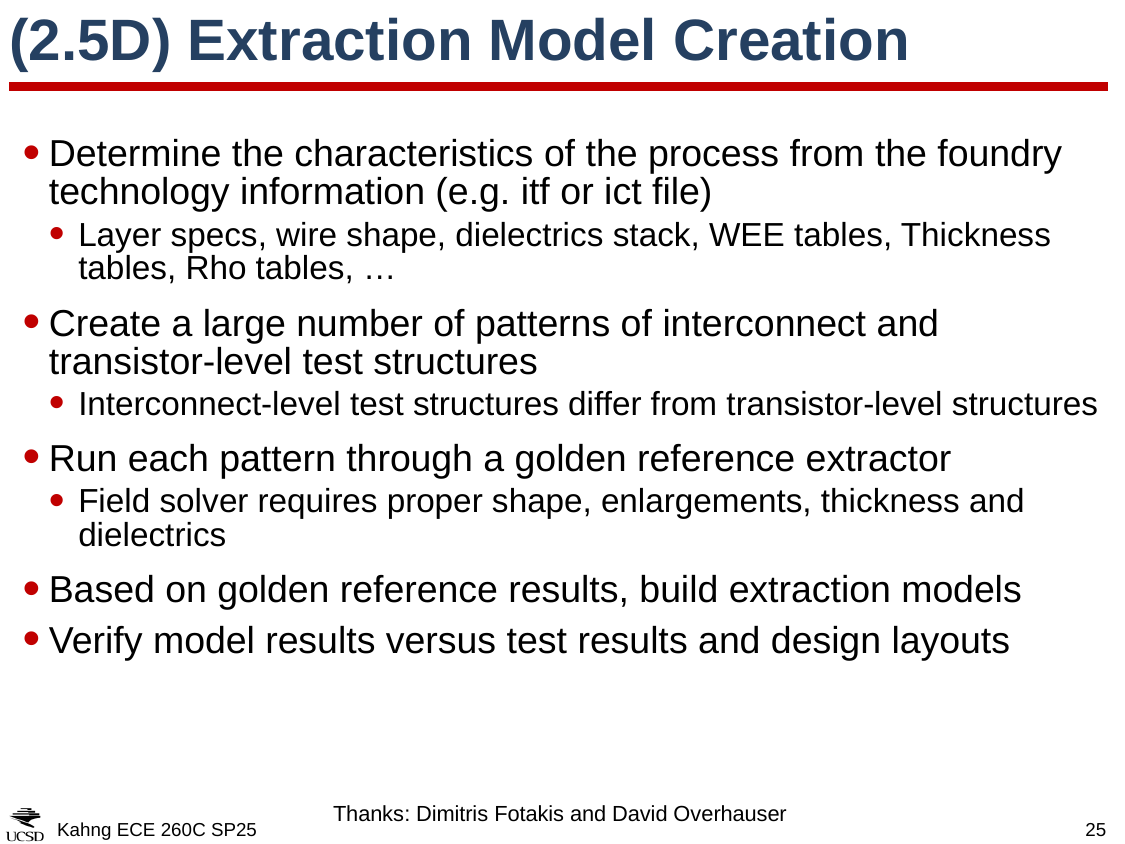

# (2.5D) Extraction Model Creation
Determine the characteristics of the process from the foundry technology information (e.g. itf or ict file)
Layer specs, wire shape, dielectrics stack, WEE tables, Thickness tables, Rho tables, …
Create a large number of patterns of interconnect and transistor-level test structures
Interconnect-level test structures differ from transistor-level structures
Run each pattern through a golden reference extractor
Field solver requires proper shape, enlargements, thickness and dielectrics
Based on golden reference results, build extraction models
Verify model results versus test results and design layouts

Thanks: Dimitris Fotakis and David Overhauser
Kahng ECE 260C SP25